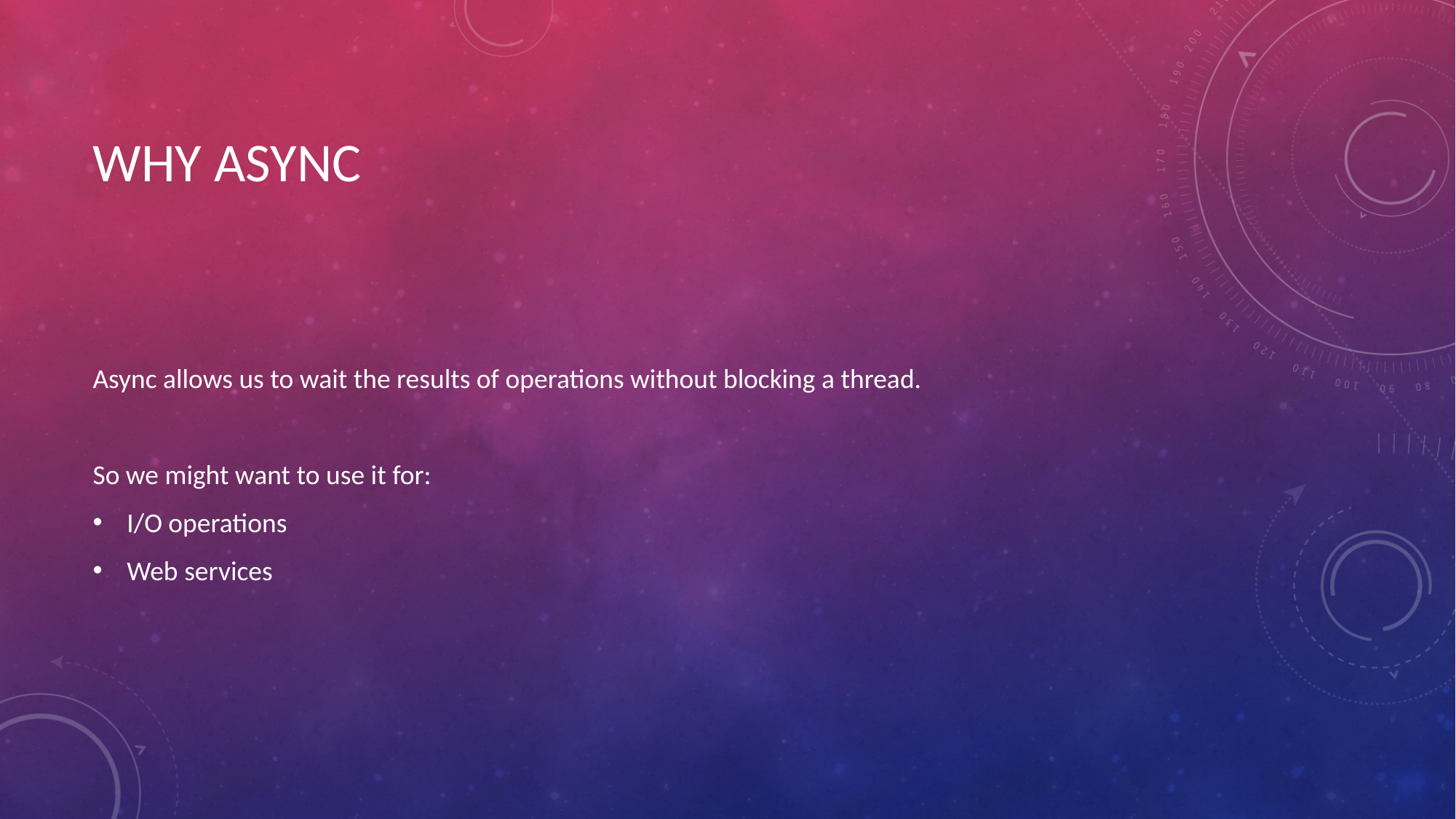

# Why Async
Async allows us to wait the results of operations without blocking a thread.

So we might want to use it for:
I/O operations
Web services